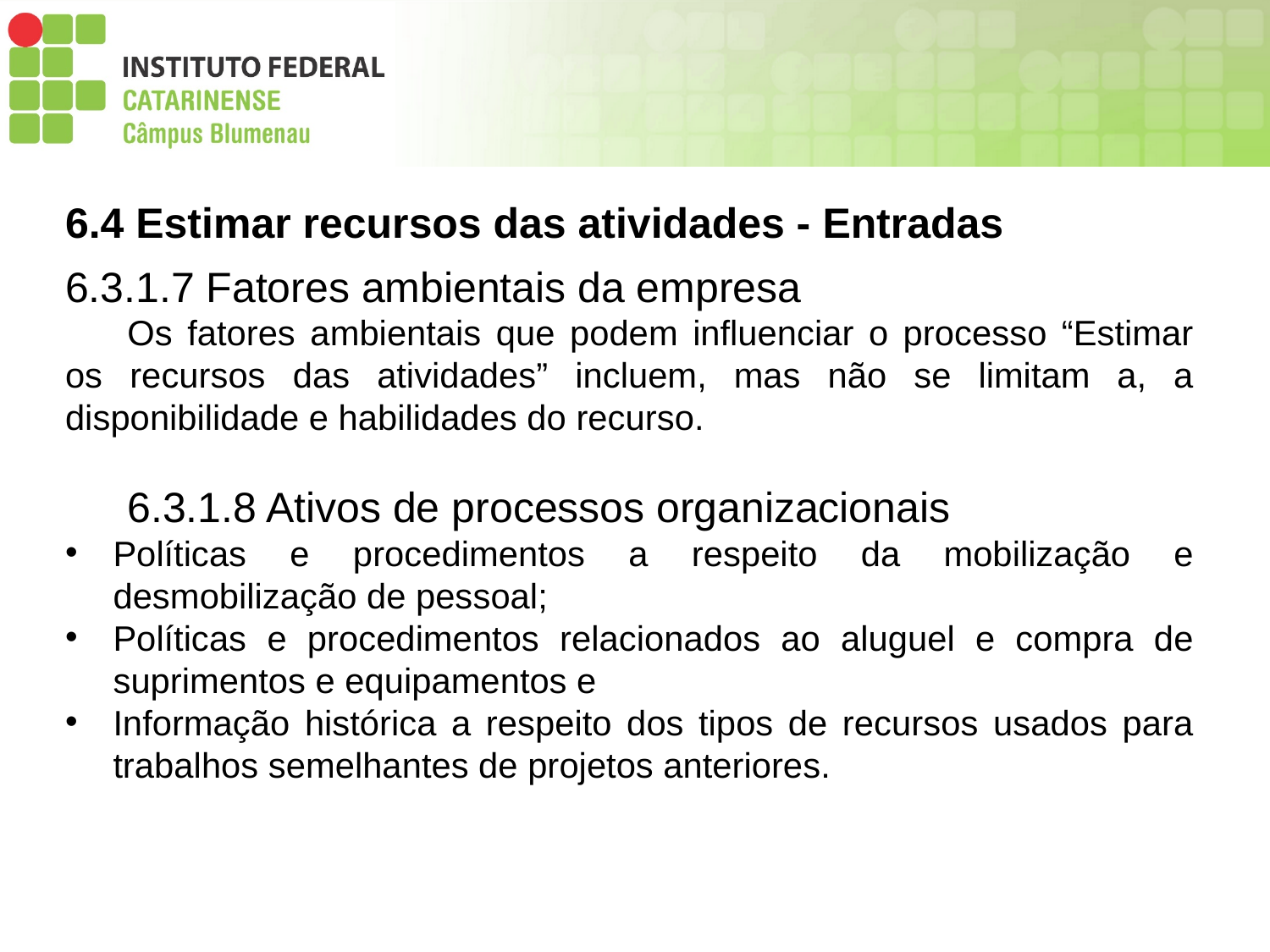

6.4 Estimar recursos das atividades - Entradas
6.3.1.7 Fatores ambientais da empresa
Os fatores ambientais que podem influenciar o processo “Estimar os recursos das atividades” incluem, mas não se limitam a, a disponibilidade e habilidades do recurso.

6.3.1.8 Ativos de processos organizacionais
Políticas e procedimentos a respeito da mobilização e desmobilização de pessoal;
Políticas e procedimentos relacionados ao aluguel e compra de suprimentos e equipamentos e
Informação histórica a respeito dos tipos de recursos usados para trabalhos semelhantes de projetos anteriores.